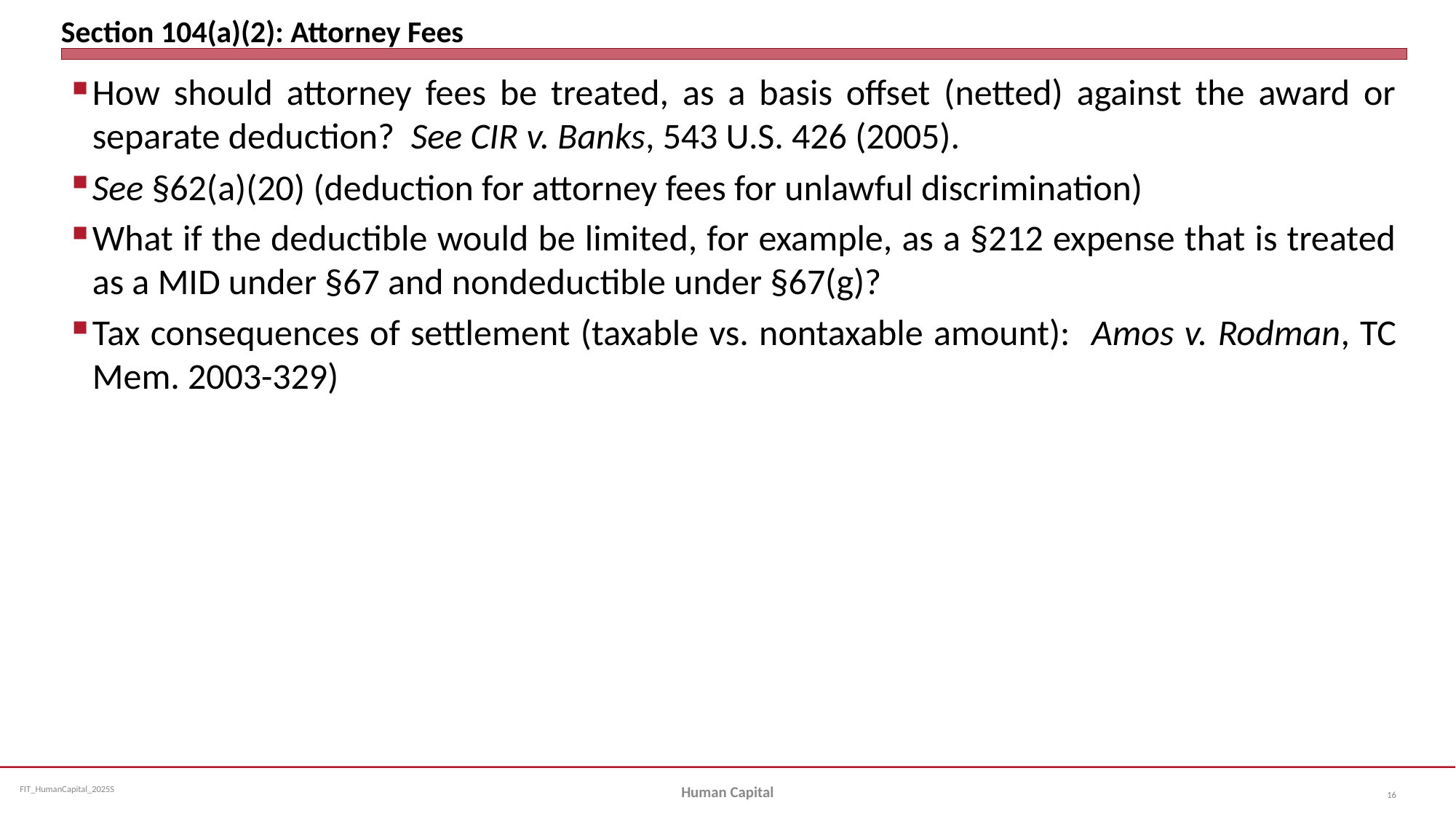

# Section 104(a)(2): Attorney Fees
How should attorney fees be treated, as a basis offset (netted) against the award or separate deduction?  See CIR v. Banks, 543 U.S. 426 (2005).
See §62(a)(20) (deduction for attorney fees for unlawful discrimination)
What if the deductible would be limited, for example, as a §212 expense that is treated as a MID under §67 and nondeductible under §67(g)?
Tax consequences of settlement (taxable vs. nontaxable amount):  Amos v. Rodman, TC Mem. 2003-329)

Human Capital
16